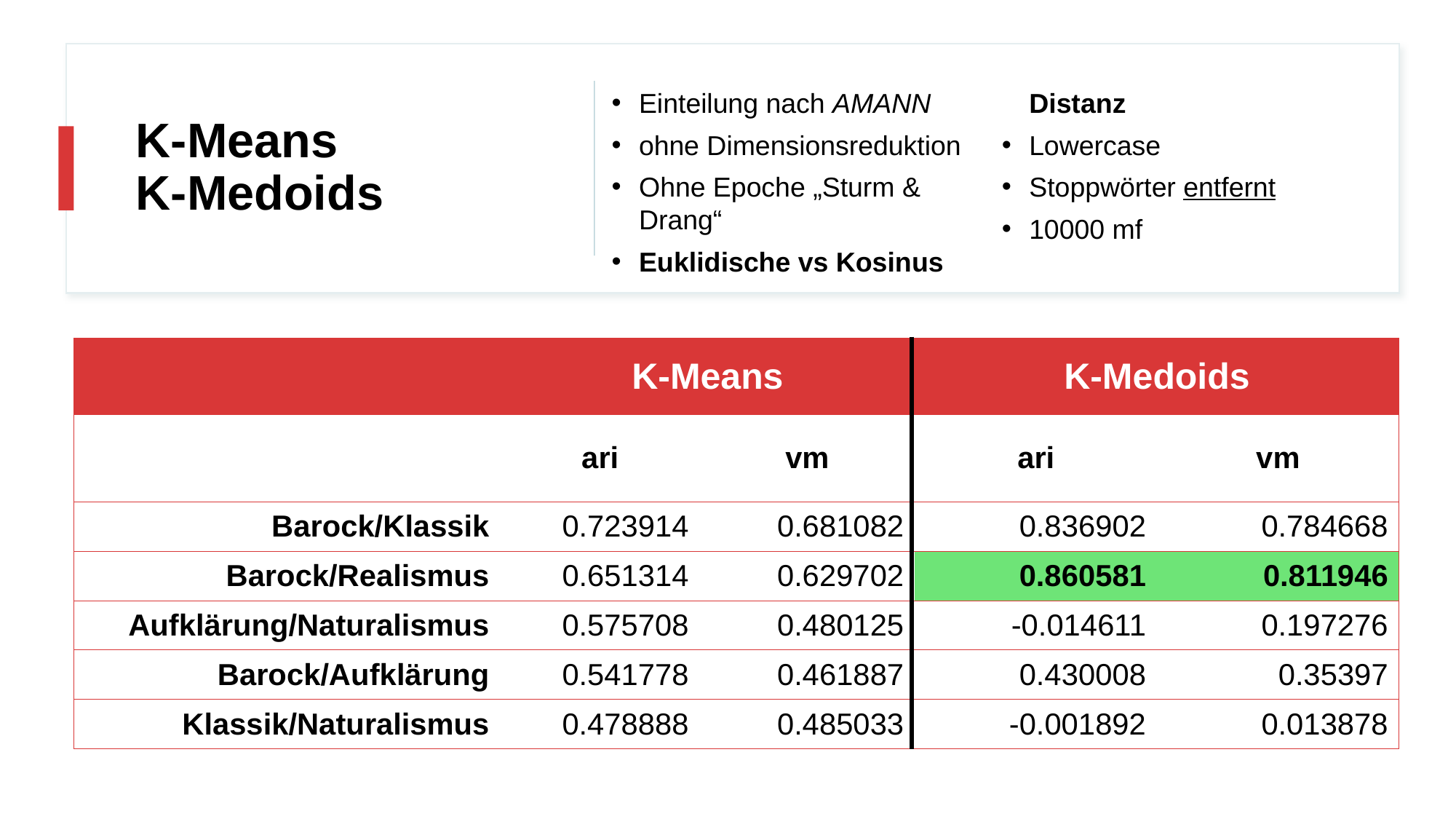

# K-Means K-Medoids
Einteilung nach AMANN
ohne Dimensionsreduktion
Ohne Epoche „Sturm & Drang“
Euklidische vs Kosinus Distanz
Lowercase
Stoppwörter entfernt
10000 mf

|  | K-Means |  | K-Medoids |  |
| --- | --- | --- | --- | --- |
|  | ari | vm | ari | vm |
| Barock/Klassik | 0.723914 | 0.681082 | 0.836902 | 0.784668 |
| Barock/Realismus | 0.651314 | 0.629702 | 0.860581 | 0.811946 |
| Aufklärung/Naturalismus | 0.575708 | 0.480125 | -0.014611 | 0.197276 |
| Barock/Aufklärung | 0.541778 | 0.461887 | 0.430008 | 0.35397 |
| Klassik/Naturalismus | 0.478888 | 0.485033 | -0.001892 | 0.013878 |